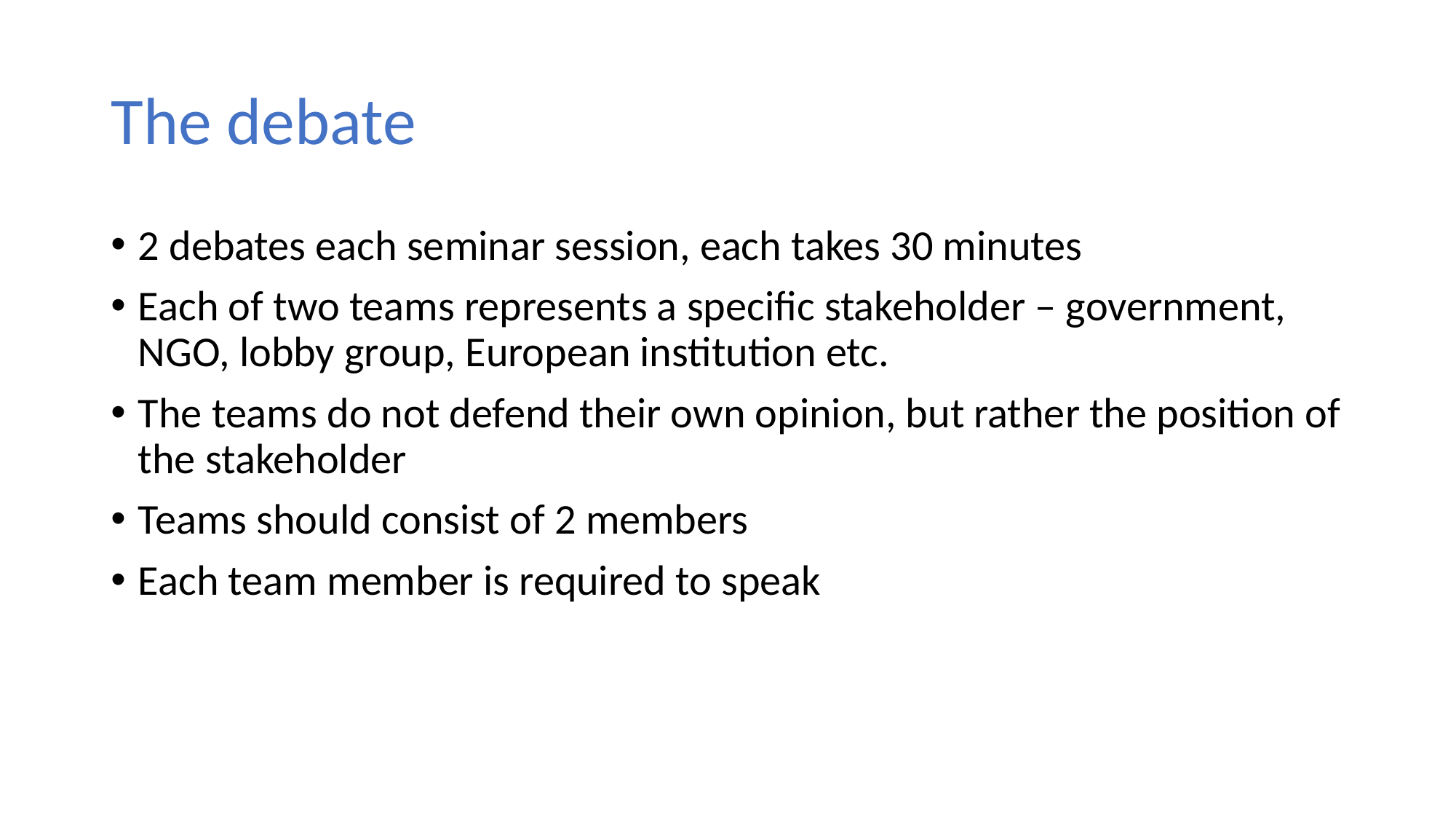

# The debate
2 debates each seminar session, each takes 30 minutes
Each of two teams represents a specific stakeholder – government, NGO, lobby group, European institution etc.
The teams do not defend their own opinion, but rather the position of the stakeholder
Teams should consist of 2 members
Each team member is required to speak